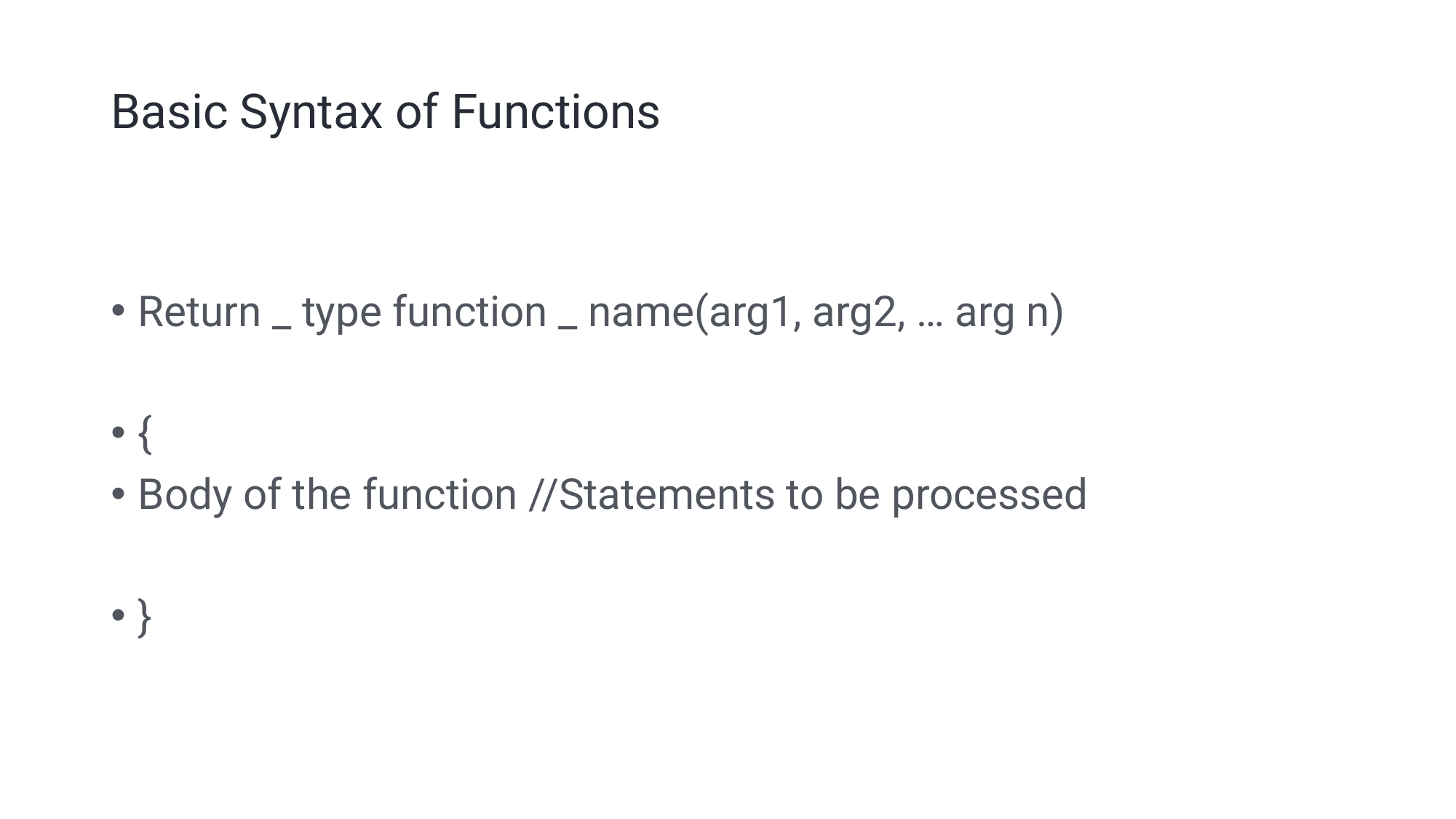

# Basic Syntax of Functions

Return _ type function _ name(arg1, arg2, … arg n)

{
Body of the function //Statements to be processed

}